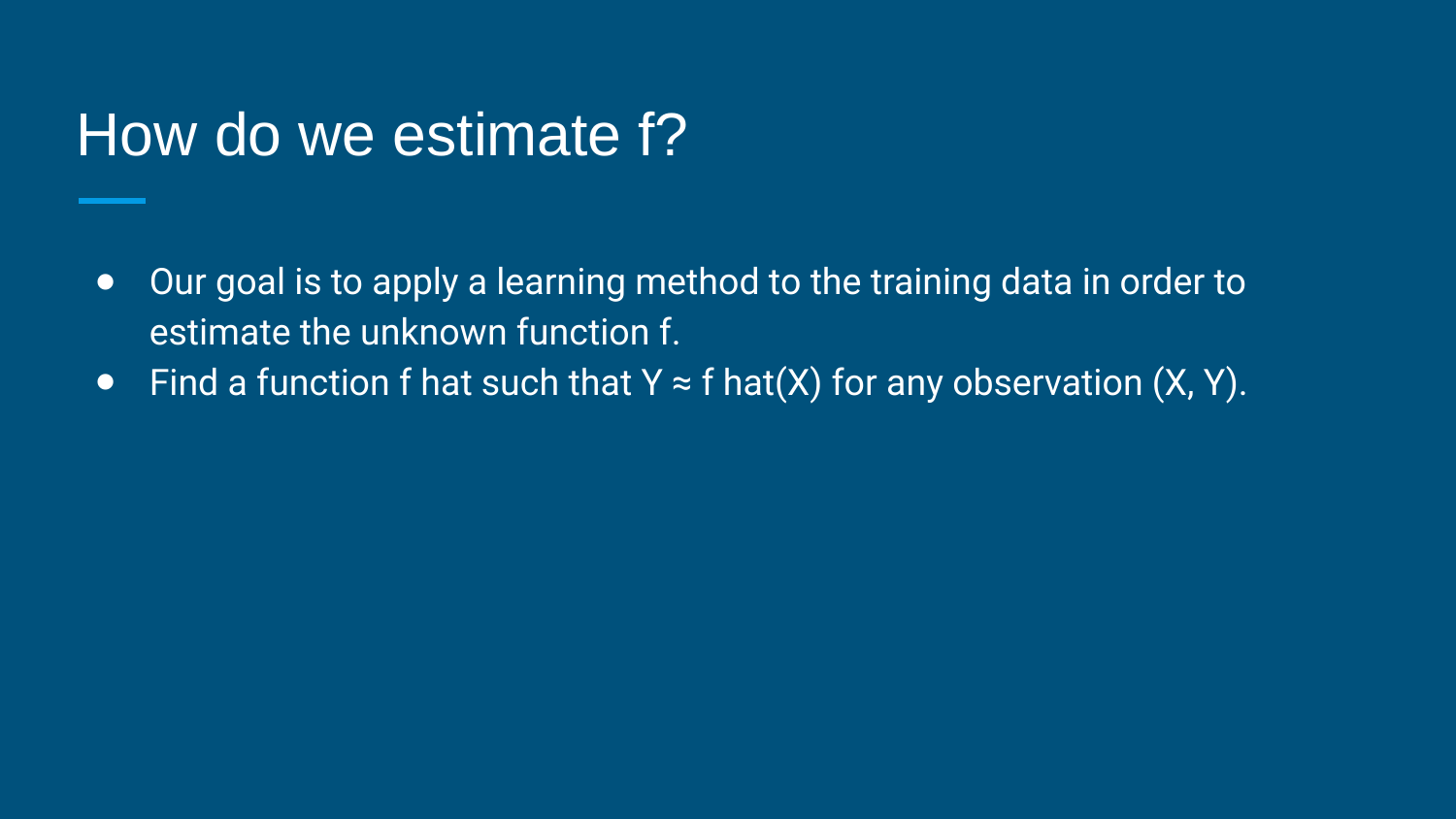

# How do we estimate f?
Our goal is to apply a learning method to the training data in order to estimate the unknown function f.
Find a function f hat such that Y ≈ f hat(X) for any observation (X, Y).